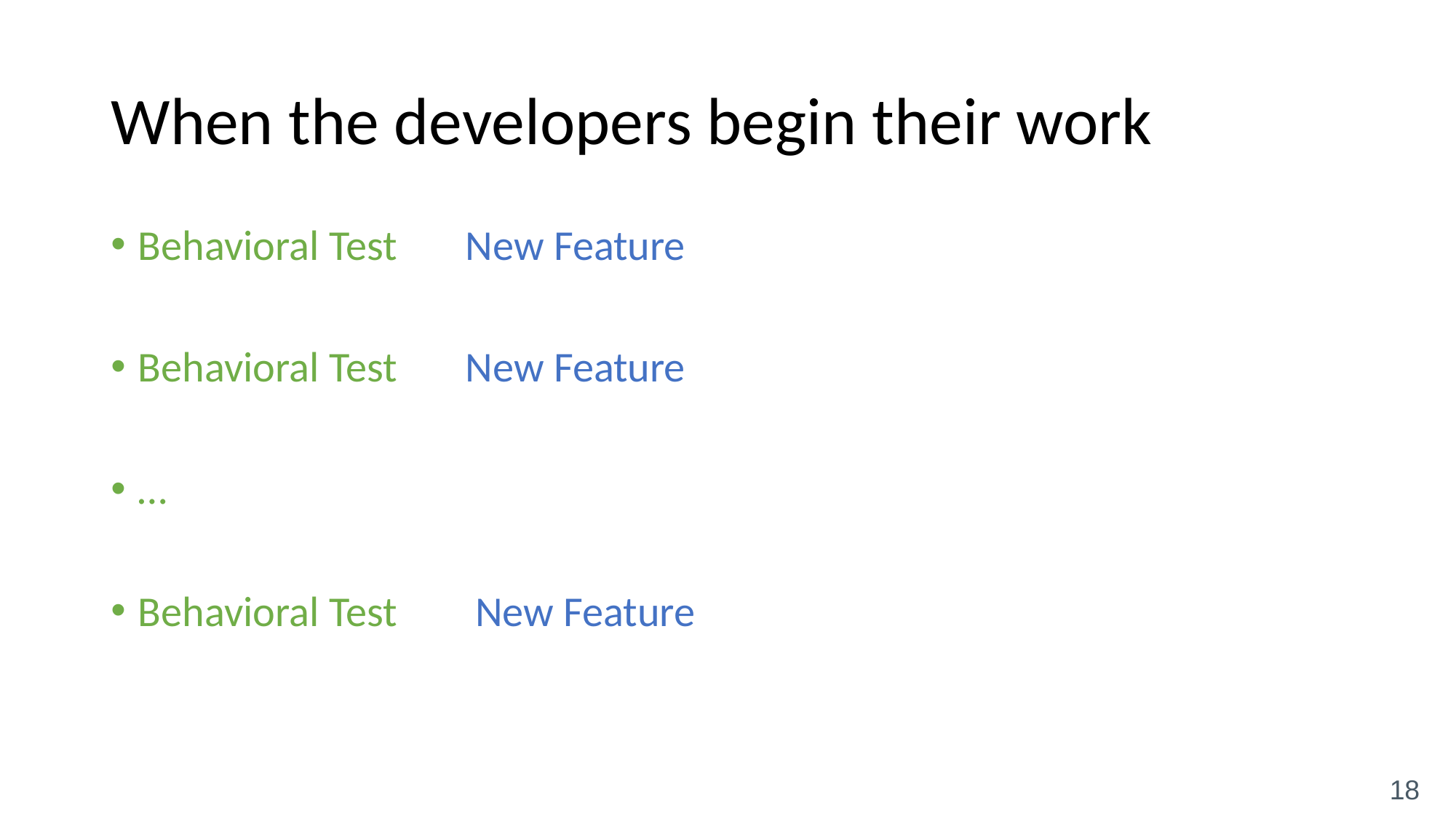

# When the developers begin their work
Behavioral Test	New Feature

Behavioral Test	New Feature

…

Behavioral Test	 New Feature